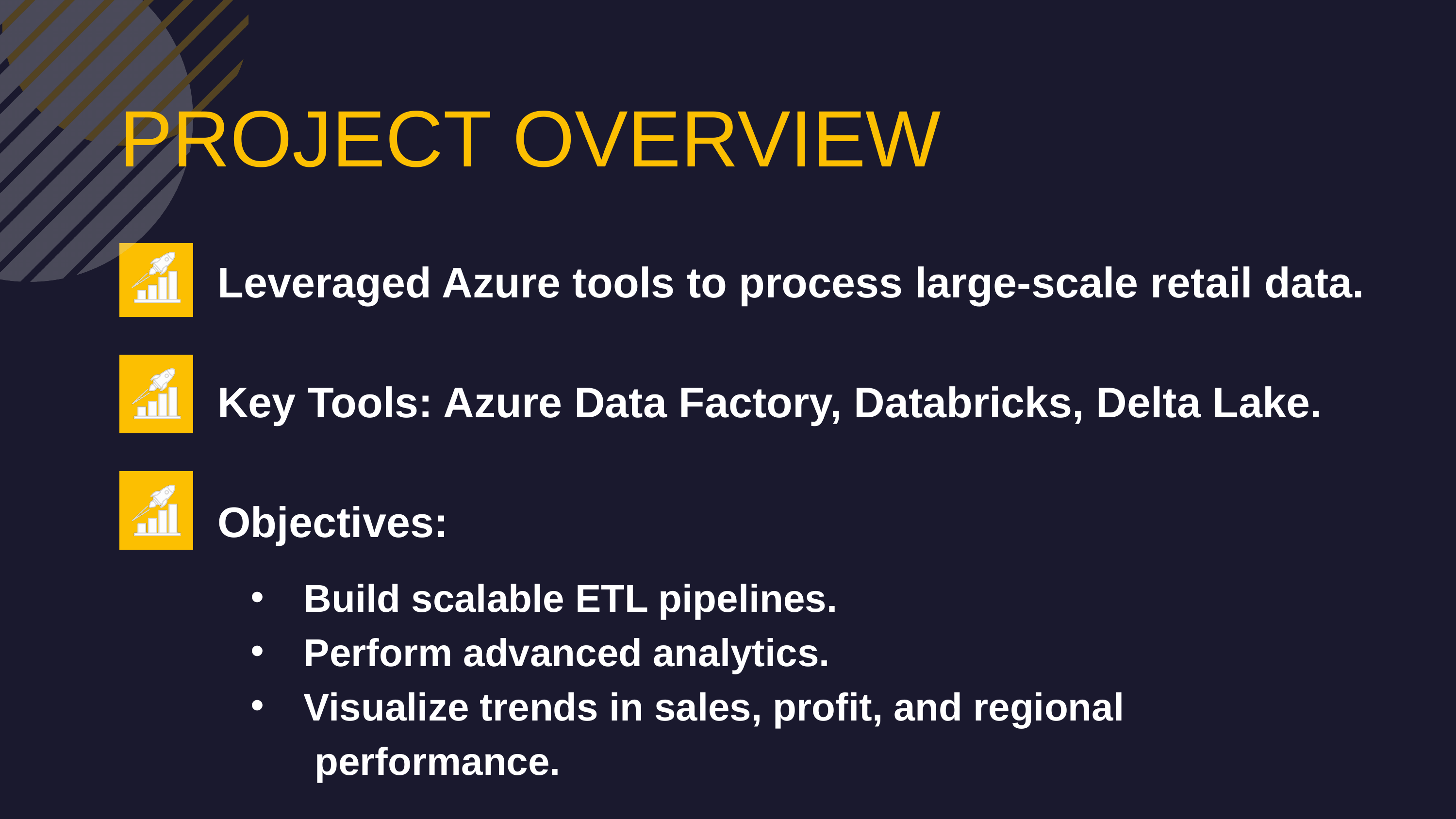

PROJECT OVERVIEW

Leveraged Azure tools to process large-scale retail data.

Key Tools: Azure Data Factory, Databricks, Delta Lake.

Objectives:

  Build scalable ETL pipelines.
  Perform advanced analytics.
  Visualize trends in sales, profit, and regional
         performance.